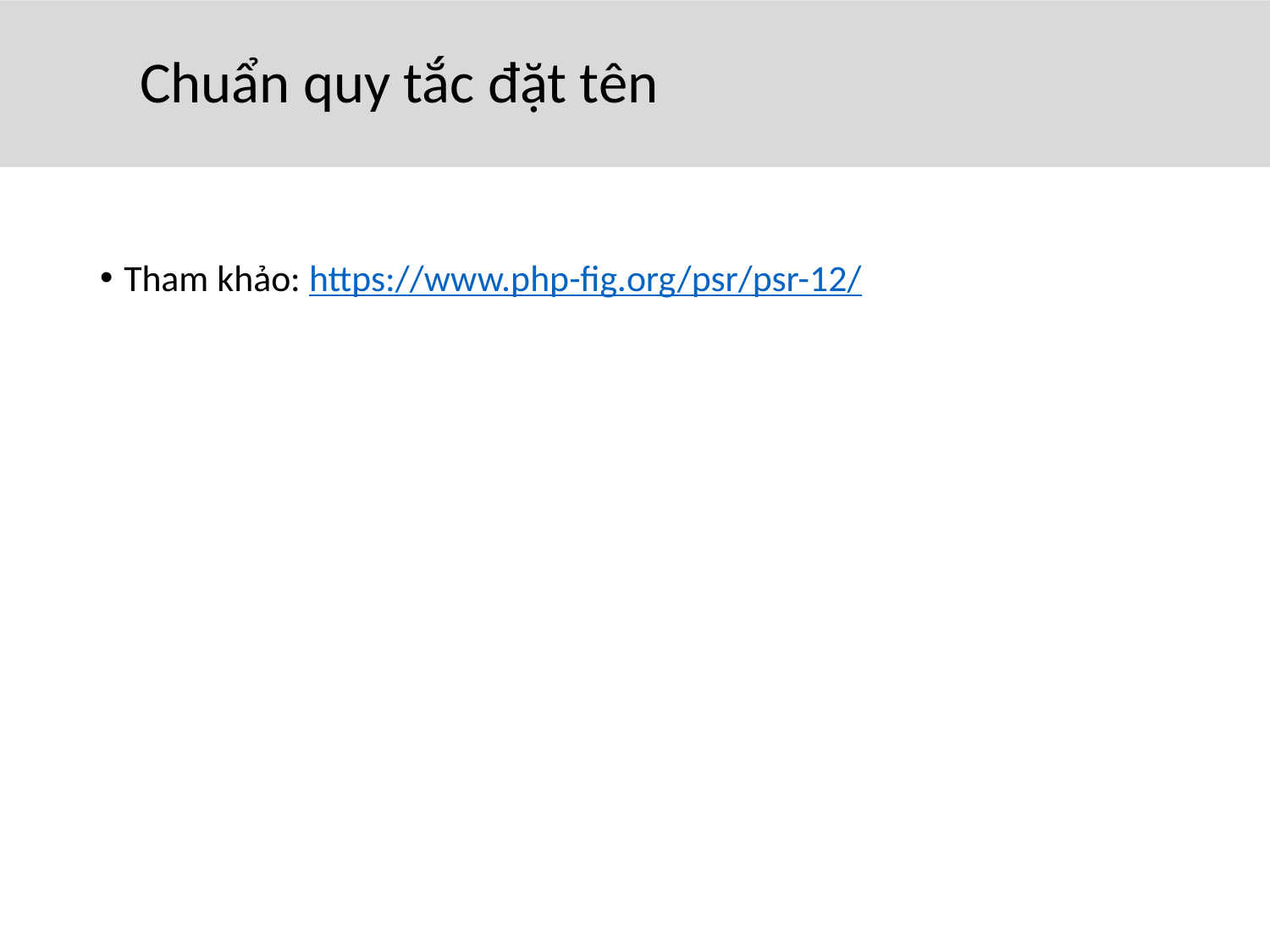

# Chuẩn quy tắc đặt tên
Tham khảo: https://www.php-fig.org/psr/psr-12/